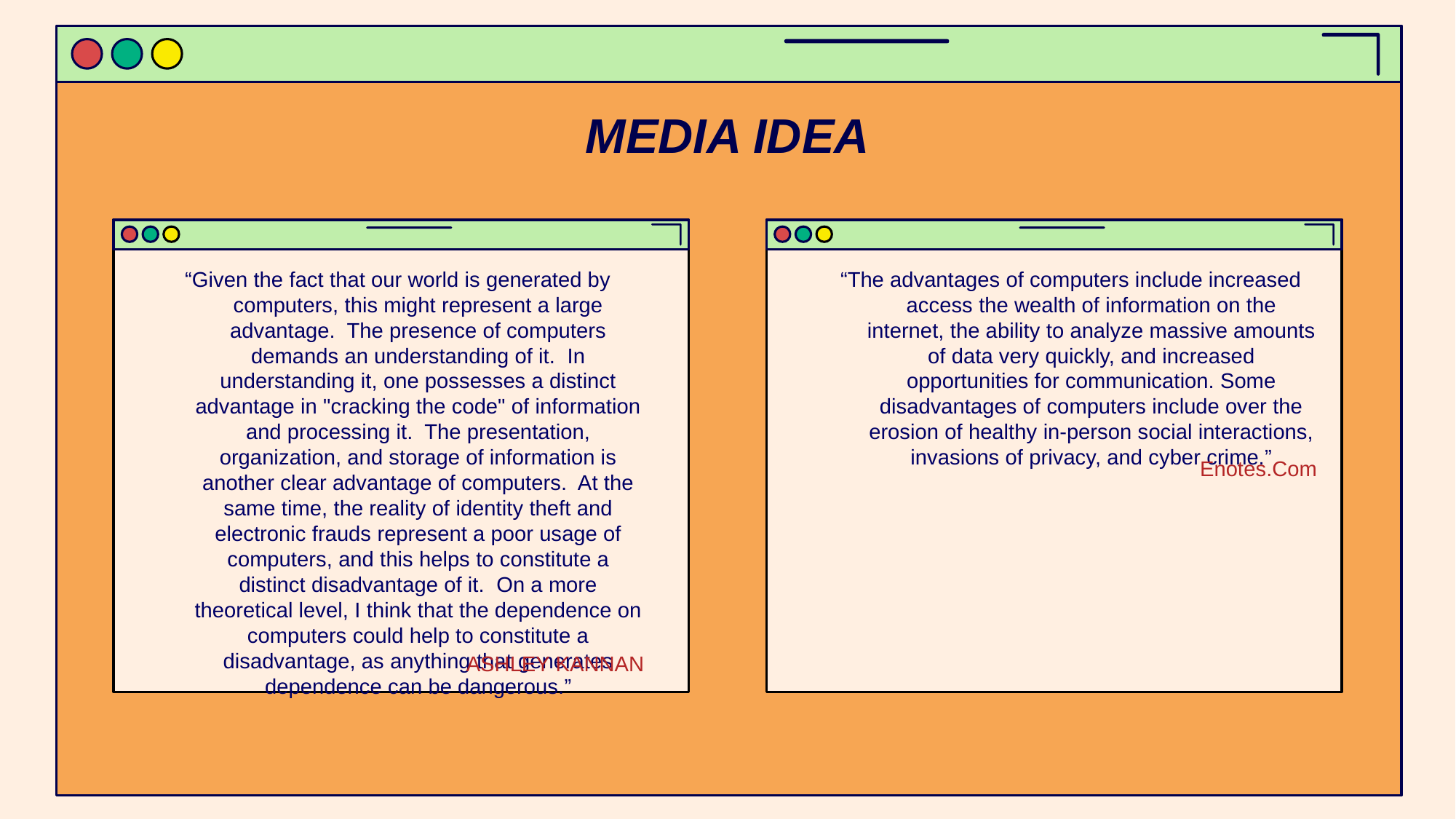

# MEDIA IDEA
“Given the fact that our world is generated by computers, this might represent a large advantage.  The presence of computers demands an understanding of it.  In understanding it, one possesses a distinct advantage in "cracking the code" of information and processing it.  The presentation, organization, and storage of information is another clear advantage of computers.  At the same time, the reality of identity theft and electronic frauds represent a poor usage of computers, and this helps to constitute a distinct disadvantage of it.  On a more theoretical level, I think that the dependence on computers could help to constitute a disadvantage, as anything that generates dependence can be dangerous.”
“The advantages of computers include increased access the wealth of information on the internet, the ability to analyze massive amounts of data very quickly, and increased opportunities for communication. Some disadvantages of computers include over the erosion of healthy in-person social interactions, invasions of privacy, and cyber crime.”
Enotes.Com
ASHLEY KANNAN